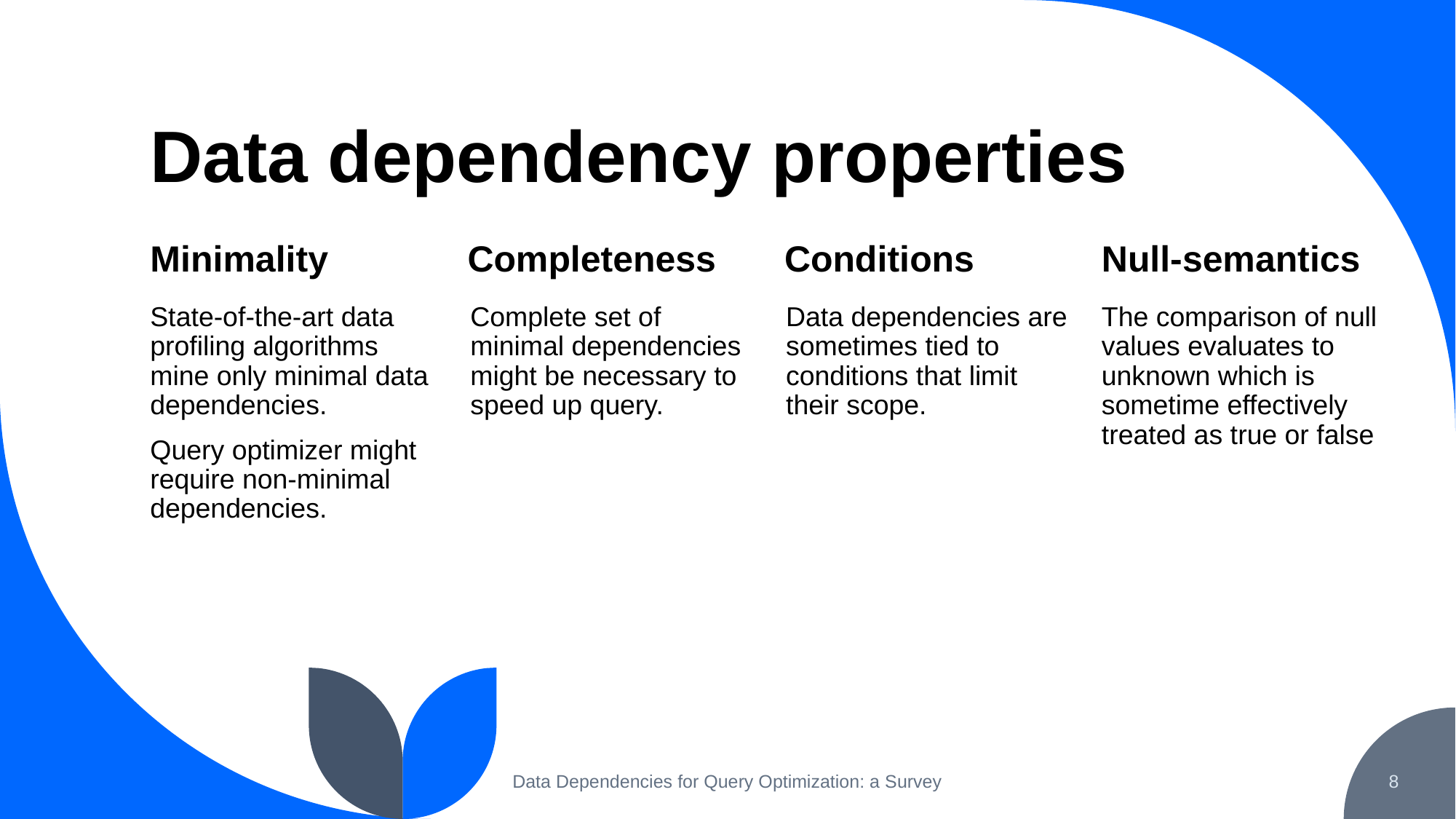

# Data dependency properties
Minimality
Completeness
Conditions
Null-semantics
State-of-the-art data profiling algorithms mine only minimal data dependencies.
Query optimizer might require non-minimal dependencies.
Complete set of minimal dependencies might be necessary to speed up query.
Data dependencies are sometimes tied to conditions that limit their scope.
The comparison of null values evaluates to unknown which is sometime effectively treated as true or false
Data Dependencies for Query Optimization: a Survey
8